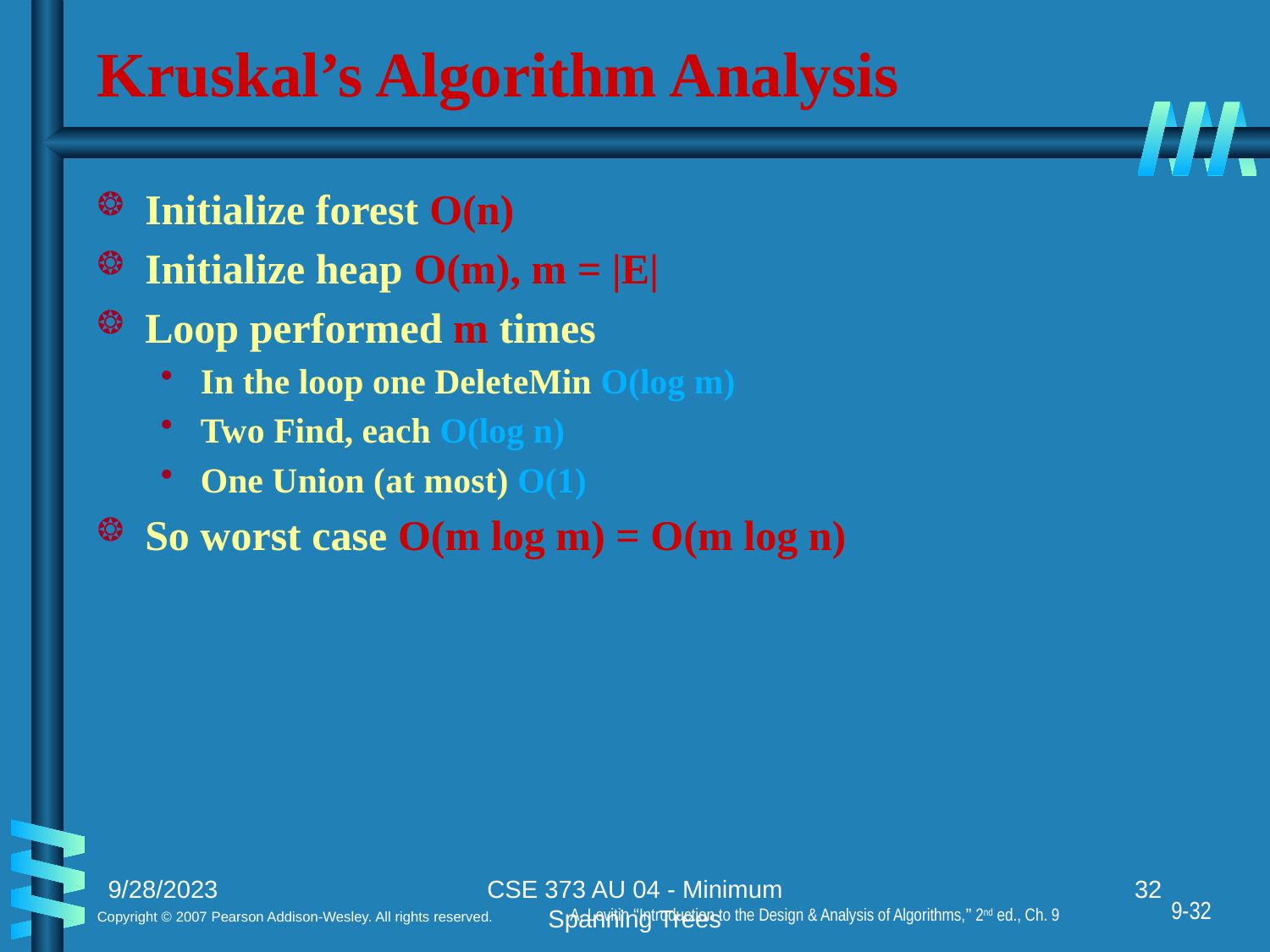

# Kruskal’s Algorithm Analysis
Initialize forest O(n)
Initialize heap O(m), m = |E|
Loop performed m times
In the loop one DeleteMin O(log m)
Two Find, each O(log n)
One Union (at most) O(1)
So worst case O(m log m) = O(m log n)
9/28/2023
CSE 373 AU 04 - Minimum Spanning Trees
32